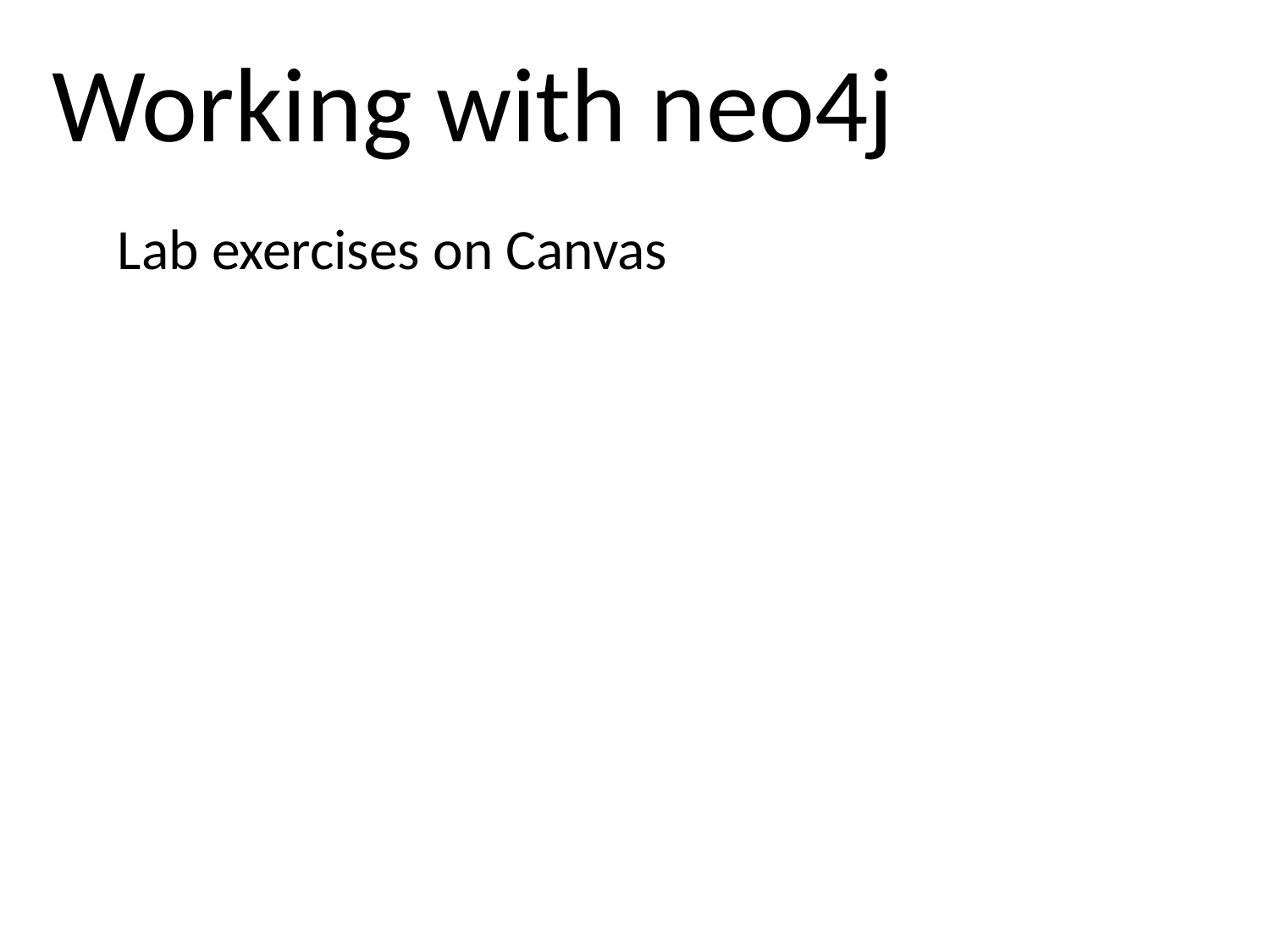

Working with neo4j
# Lab exercises on Canvas